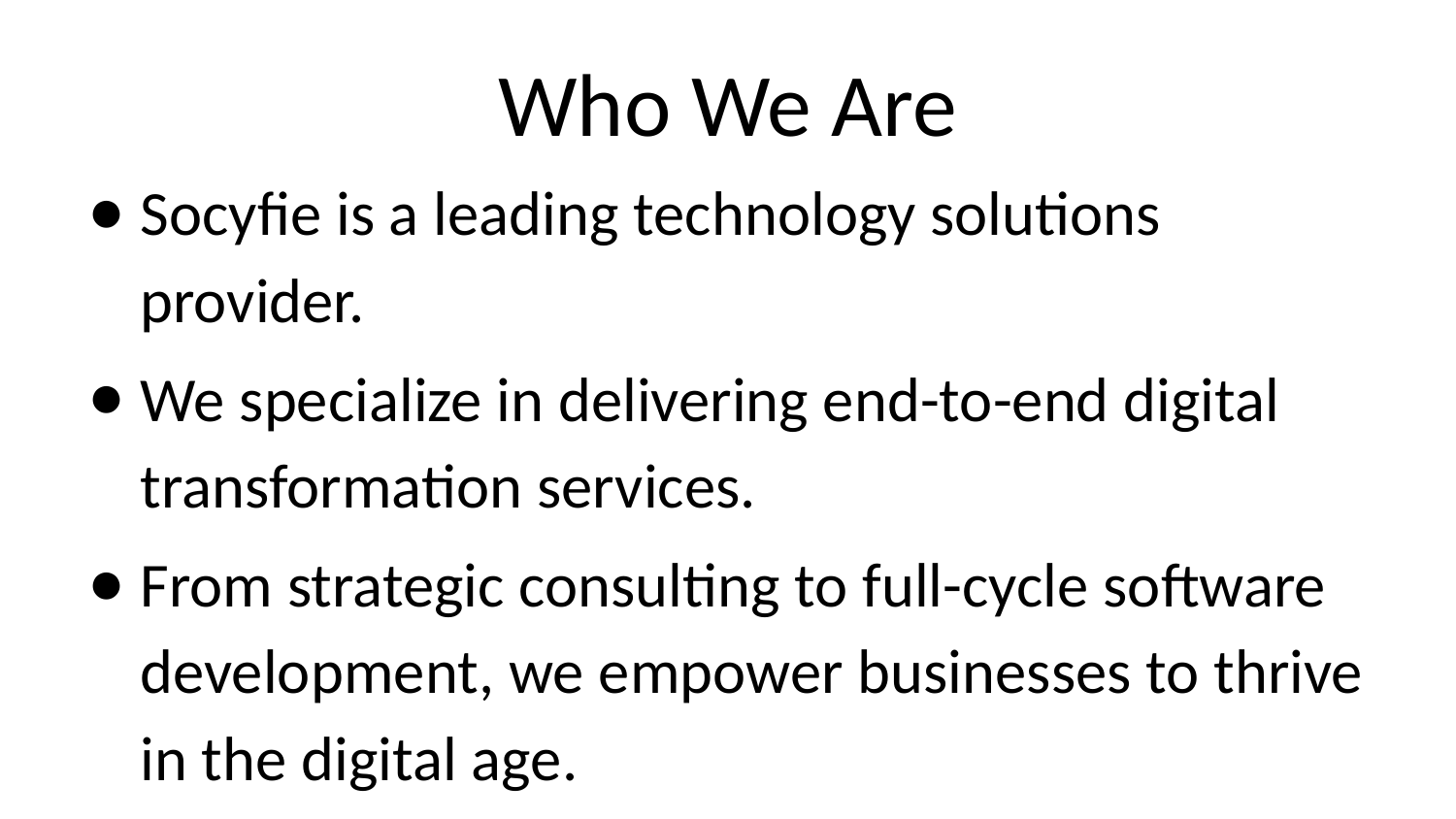

# Who We Are
Socyfie is a leading technology solutions provider.
We specialize in delivering end-to-end digital transformation services.
From strategic consulting to full-cycle software development, we empower businesses to thrive in the digital age.